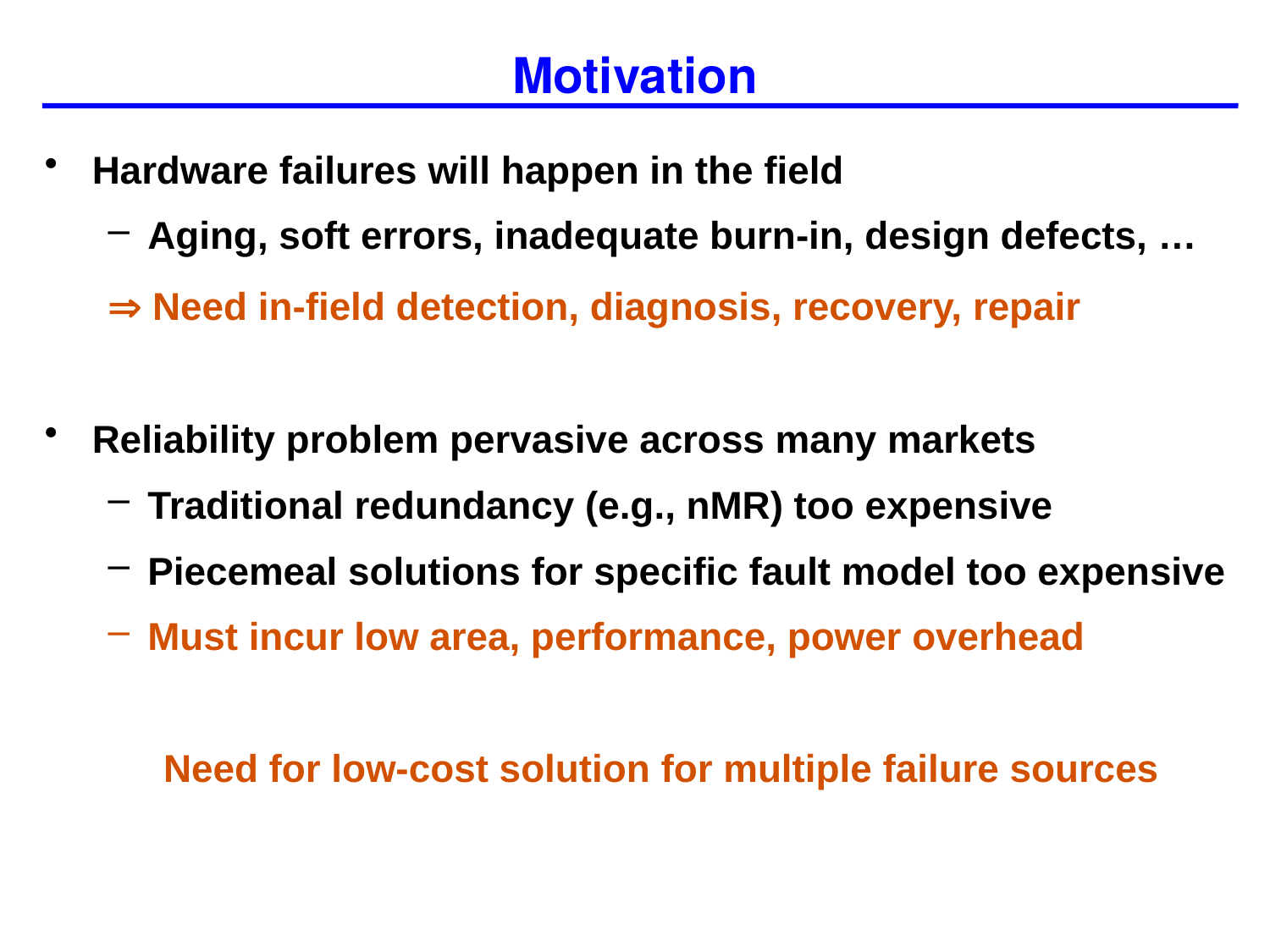

# Motivation
Hardware failures will happen in the field
Aging, soft errors, inadequate burn-in, design defects, …
⇒ Need in-field detection, diagnosis, recovery, repair

Reliability problem pervasive across many markets
Traditional redundancy (e.g., nMR) too expensive
Piecemeal solutions for specific fault model too expensive
Must incur low area, performance, power overhead

Need for low-cost solution for multiple failure sources